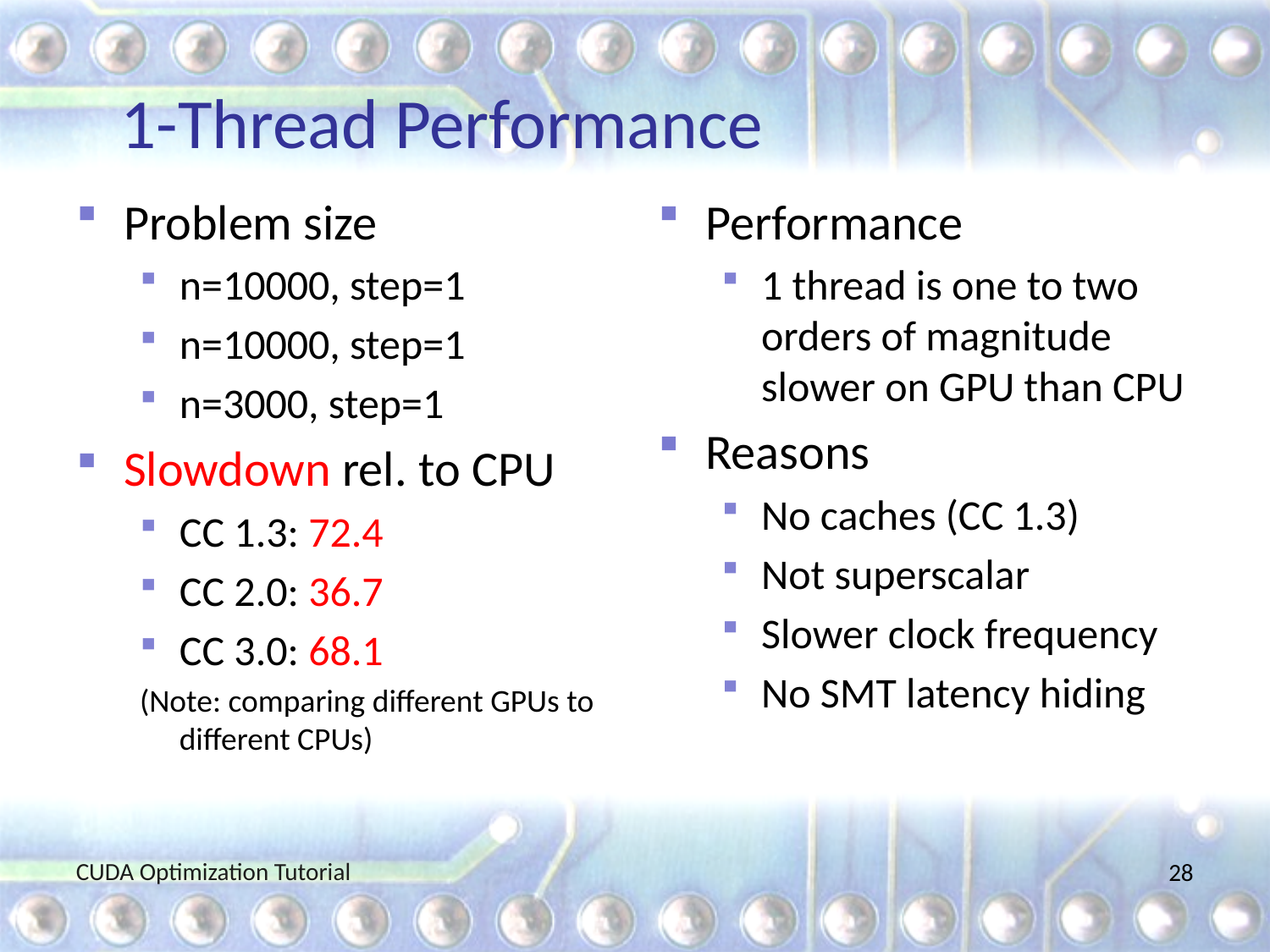

# 1-Thread Performance
Problem size
n=10000, step=1
n=10000, step=1
n=3000, step=1
Slowdown rel. to CPU
CC 1.3: 72.4
CC 2.0: 36.7
CC 3.0: 68.1
(Note: comparing different GPUs to different CPUs)
Performance
1 thread is one to two orders of magnitude slower on GPU than CPU
Reasons
No caches (CC 1.3)
Not superscalar
Slower clock frequency
No SMT latency hiding
CUDA Optimization Tutorial
28